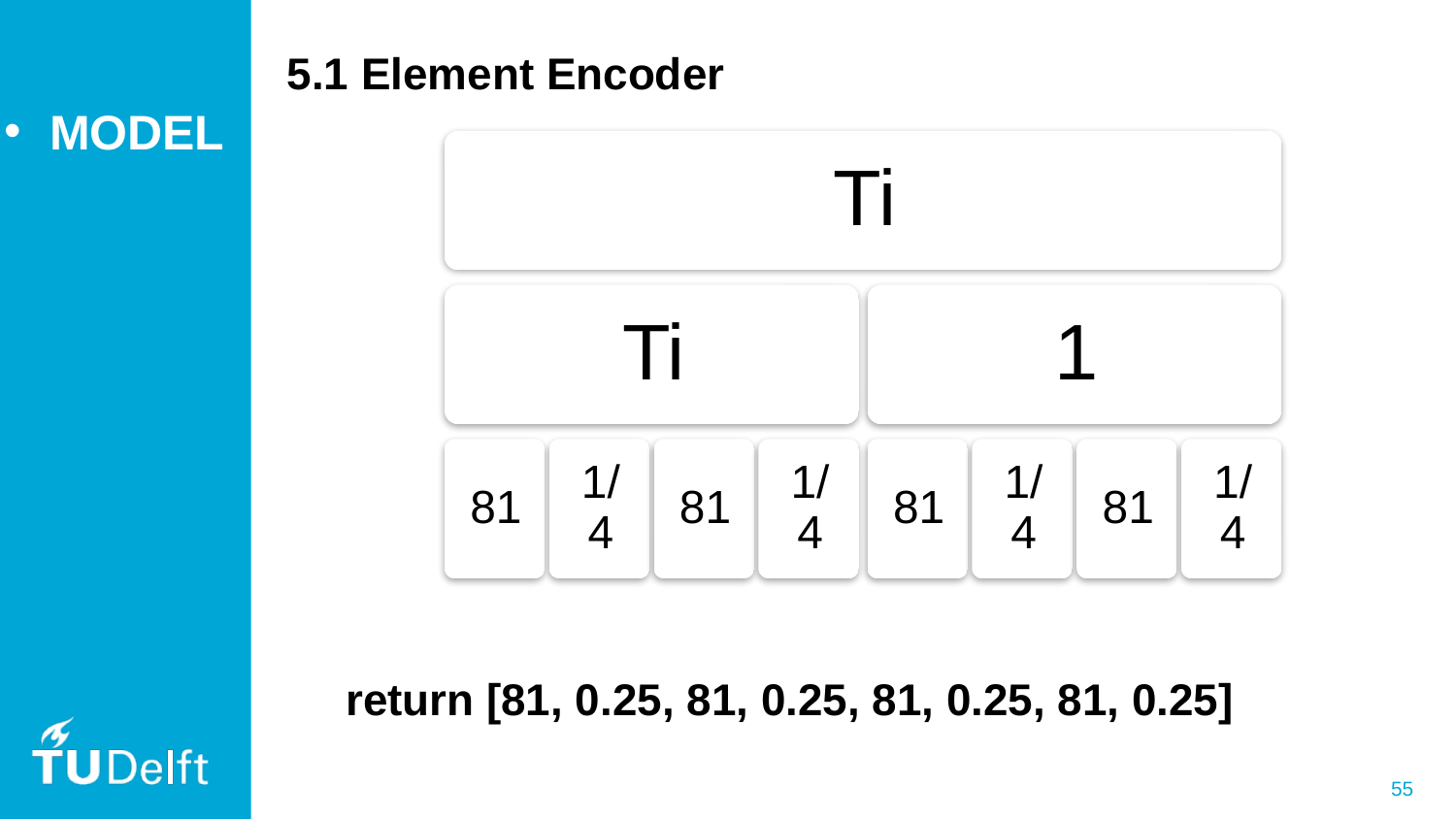

5.1 Element Encoder
MODEL
Ti
Ti
81
1/4
81
1/4
1
81
1/4
81
1/4
return [81, 0.25, 81, 0.25, 81, 0.25, 81, 0.25]